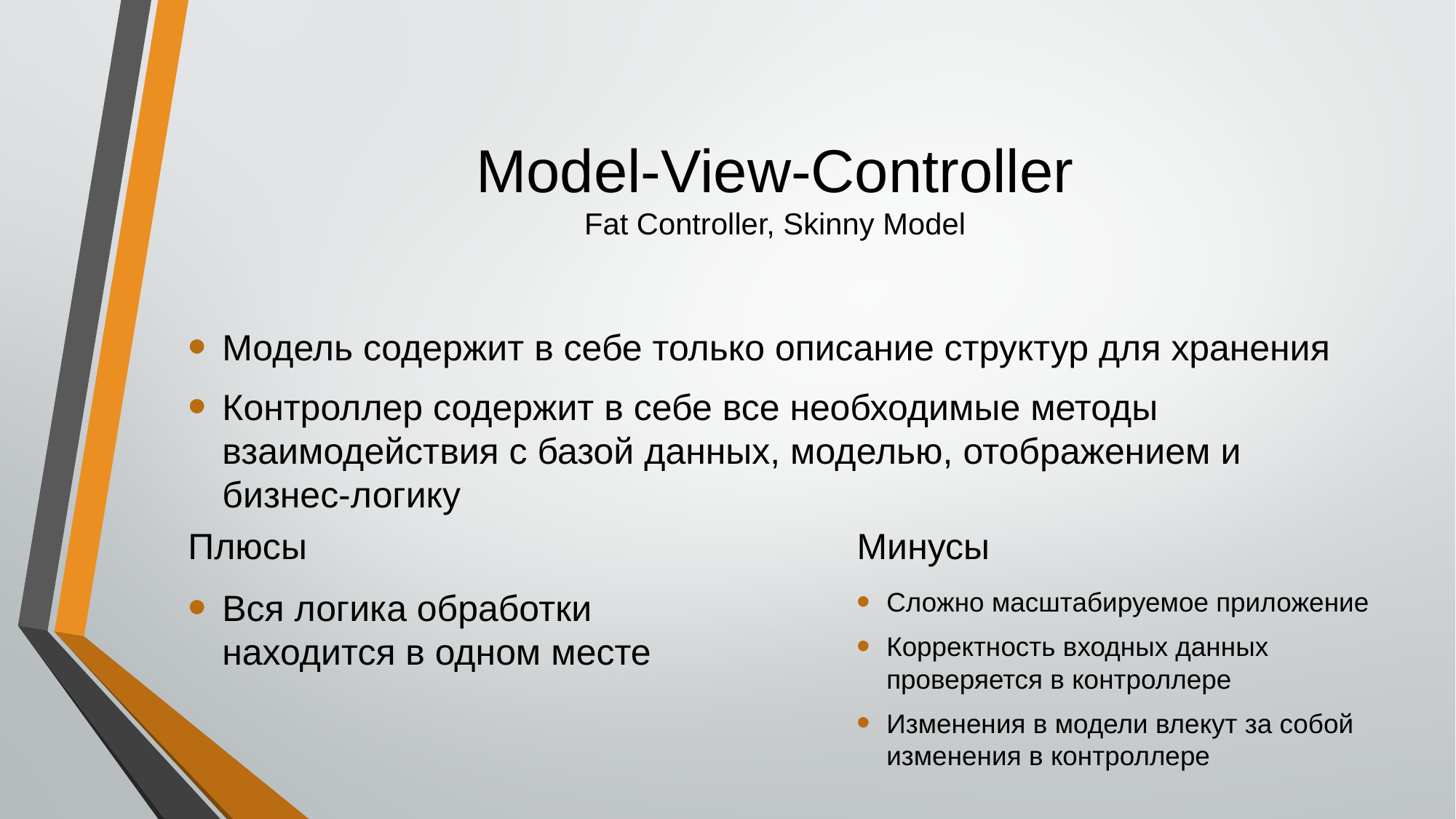

# Model-View-Controller Fat Controller, Skinny Model
Модель содержит в себе только описание структур для хранения
Контроллер содержит в себе все необходимые методы взаимодействия с базой данных, моделью, отображением и бизнес-логику

Плюсы
Минусы
Вся логика обработки находится в одном месте

Сложно масштабируемое приложение
Корректность входных данных проверяется в контроллере
Изменения в модели влекут за собой изменения в контроллере